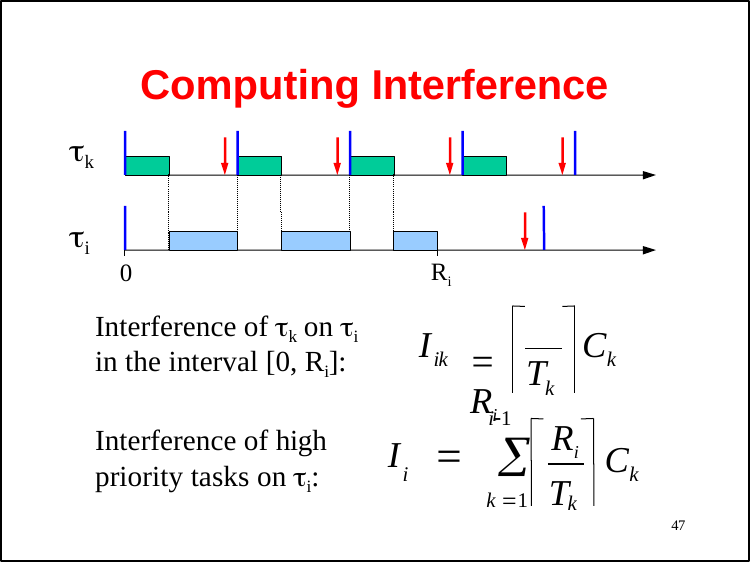

# Computing Interference
τk

τi

0
Interference of τk on τi in the interval [0, Ri]:
Ri
=	Ri

I
C
ik
k
T

k
Ri T
i−1
I	= ∑
k =1
Interference of high priority tasks on τi:
C
i
k

k
47